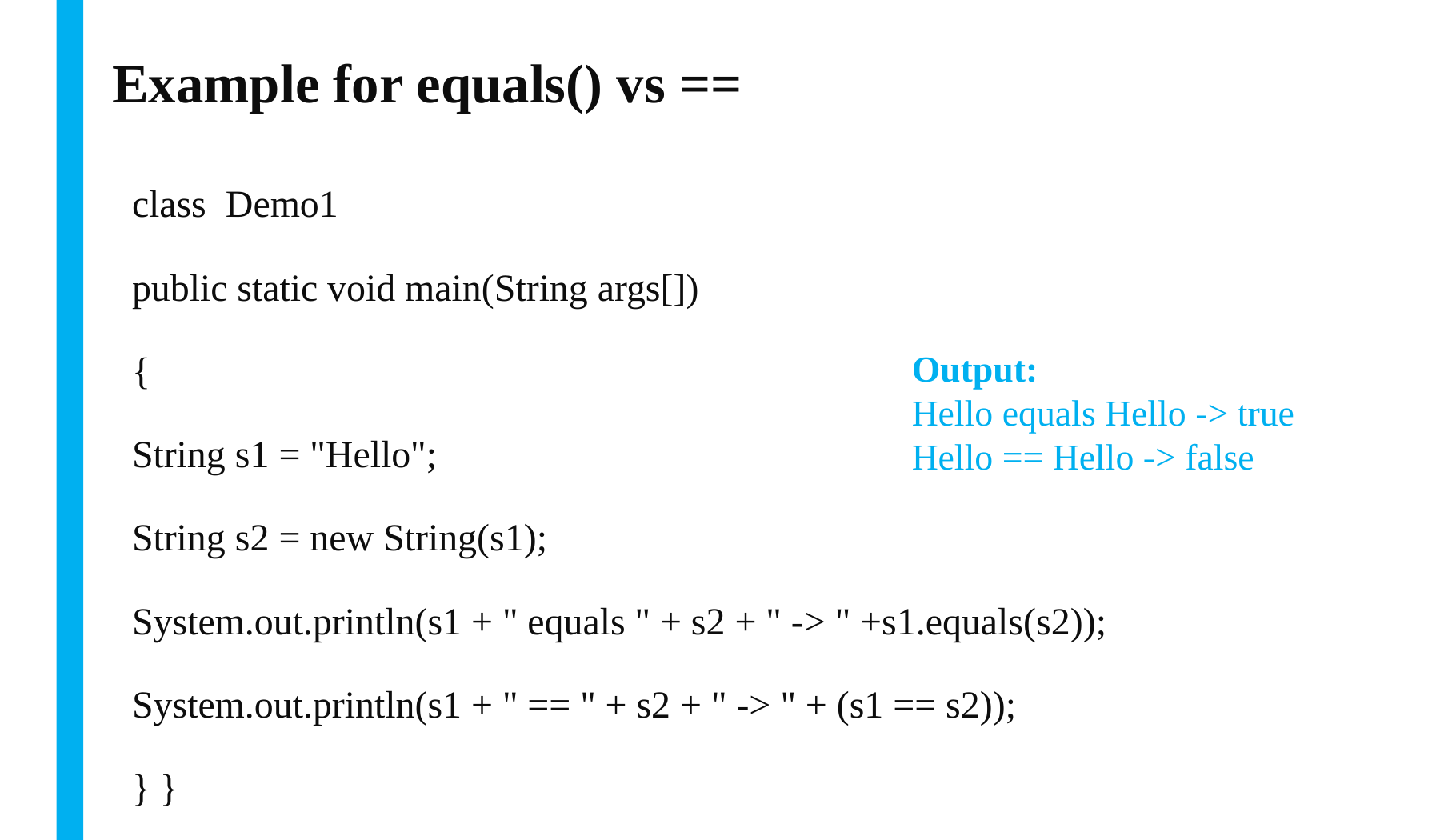

# Example for equals() vs ==
class  Demo1
public static void main(String args[])
{
String s1 = "Hello";
String s2 = new String(s1);
System.out.println(s1 + " equals " + s2 + " -> " +s1.equals(s2));
System.out.println(s1 + " == " + s2 + " -> " + (s1 == s2));
} }
Output:
Hello equals Hello -> true
Hello == Hello -> false